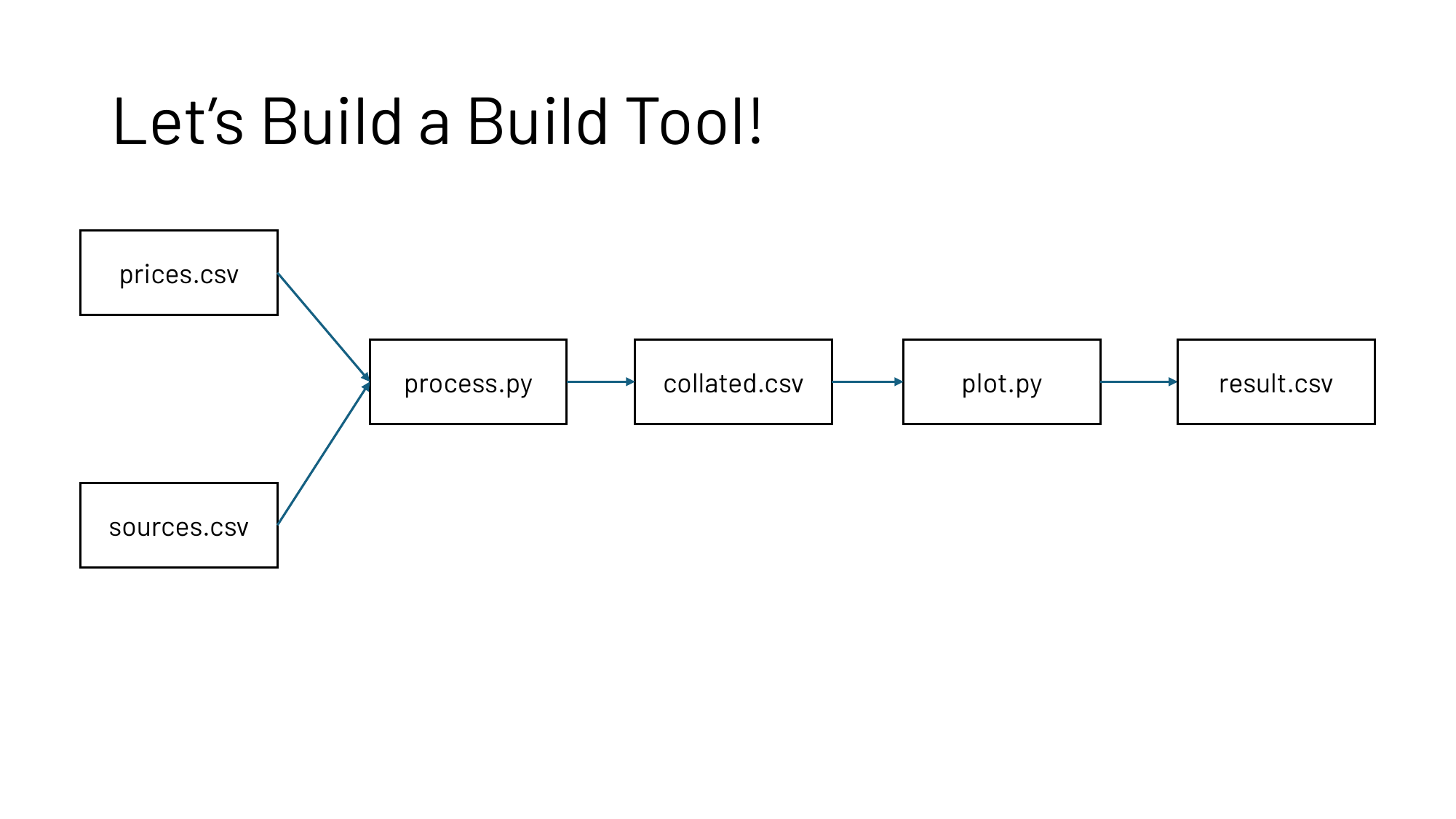

# Let’s Build a Build Tool!
prices.csv
process.py
collated.csv
plot.py
result.csv
sources.csv